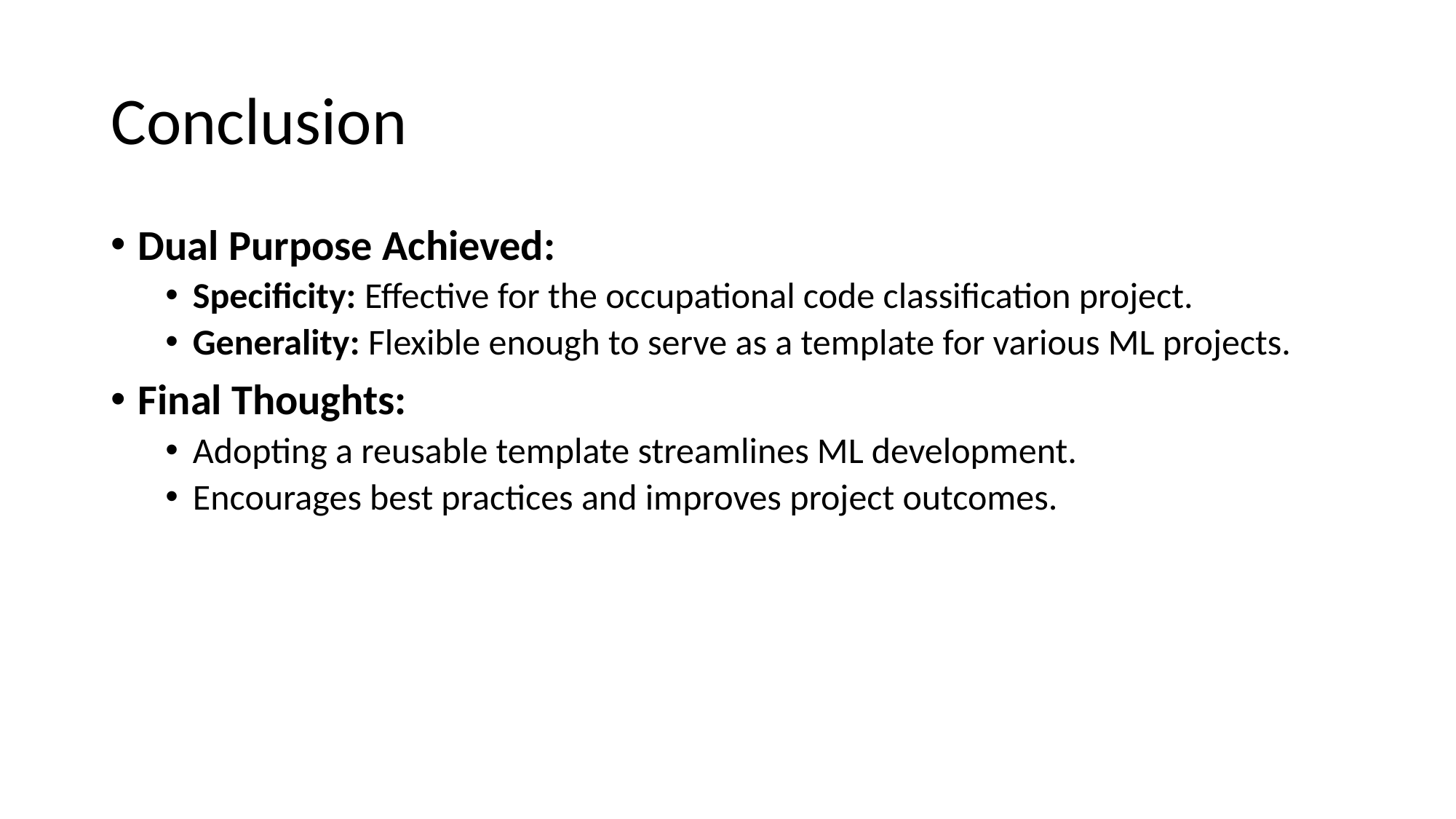

# Conclusion
Dual Purpose Achieved:
Specificity: Effective for the occupational code classification project.
Generality: Flexible enough to serve as a template for various ML projects.
Final Thoughts:
Adopting a reusable template streamlines ML development.
Encourages best practices and improves project outcomes.